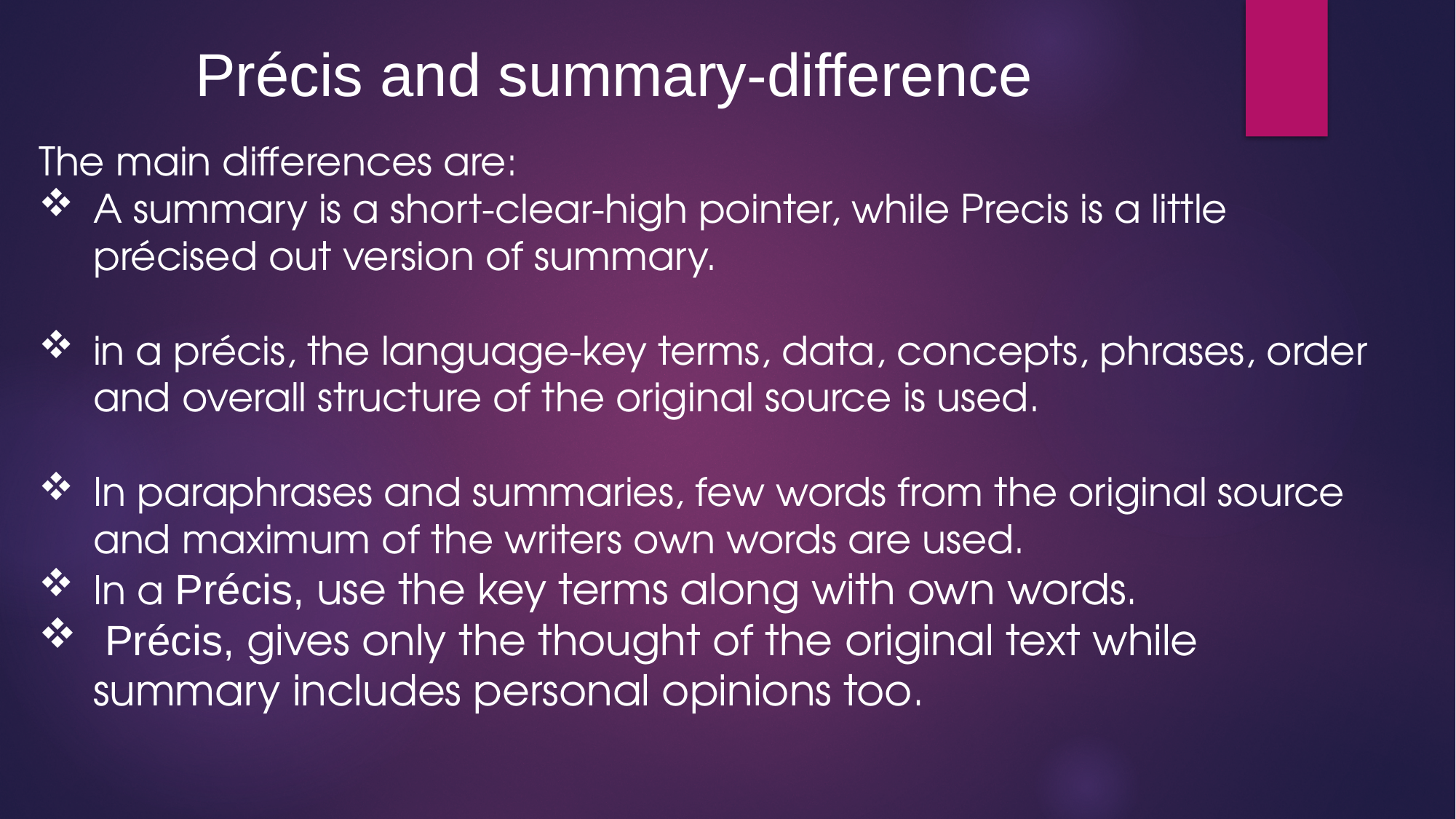

# Précis and summary-difference
The main differences are:
A summary is a short-clear-high pointer, while Precis is a little précised out version of summary.

in a précis, the language-key terms, data, concepts, phrases, order and overall structure of the original source is used.

In paraphrases and summaries, few words from the original source and maximum of the writers own words are used.
In a Précis, use the key terms along with own words.
 Précis, gives only the thought of the original text while summary includes personal opinions too.